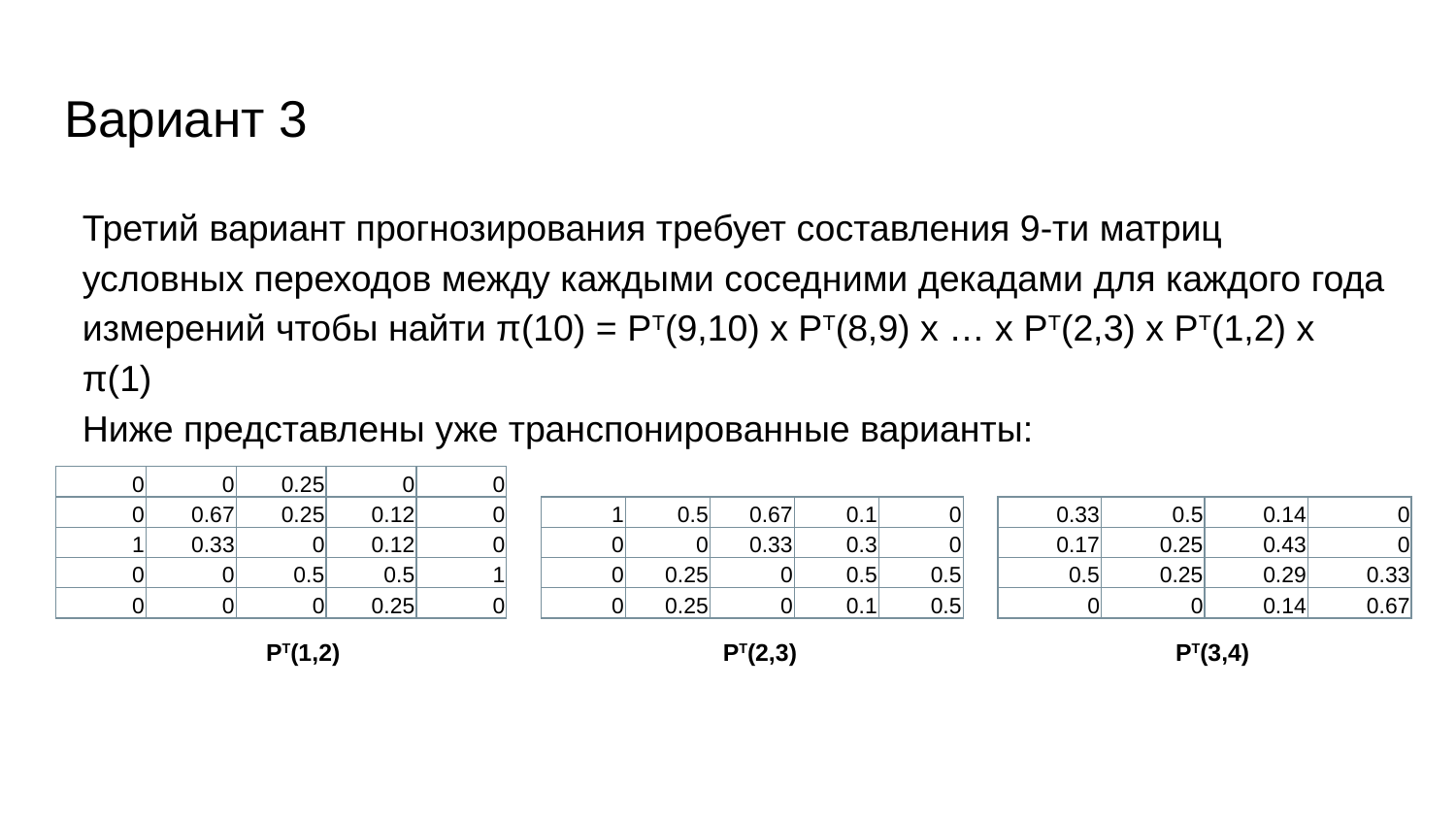

# Вариант 3
Третий вариант прогнозирования требует составления 9-ти матриц условных переходов между каждыми соседними декадами для каждого года измерений чтобы найти π(10) = PT(9,10) x PT(8,9) x … x PT(2,3) x PT(1,2) x π(1)
Ниже представлены уже транспонированные варианты:

| 0 | 0 | 0.25 | 0 | 0 |
| --- | --- | --- | --- | --- |
| 0 | 0.67 | 0.25 | 0.12 | 0 |
| 1 | 0.33 | 0 | 0.12 | 0 |
| 0 | 0 | 0.5 | 0.5 | 1 |
| 0 | 0 | 0 | 0.25 | 0 |
| 1 | 0.5 | 0.67 | 0.1 | 0 |
| --- | --- | --- | --- | --- |
| 0 | 0 | 0.33 | 0.3 | 0 |
| 0 | 0.25 | 0 | 0.5 | 0.5 |
| 0 | 0.25 | 0 | 0.1 | 0.5 |
| 0.33 | 0.5 | 0.14 | 0 |
| --- | --- | --- | --- |
| 0.17 | 0.25 | 0.43 | 0 |
| 0.5 | 0.25 | 0.29 | 0.33 |
| 0 | 0 | 0.14 | 0.67 |
PT(1,2)
PT(2,3)
PT(3,4)